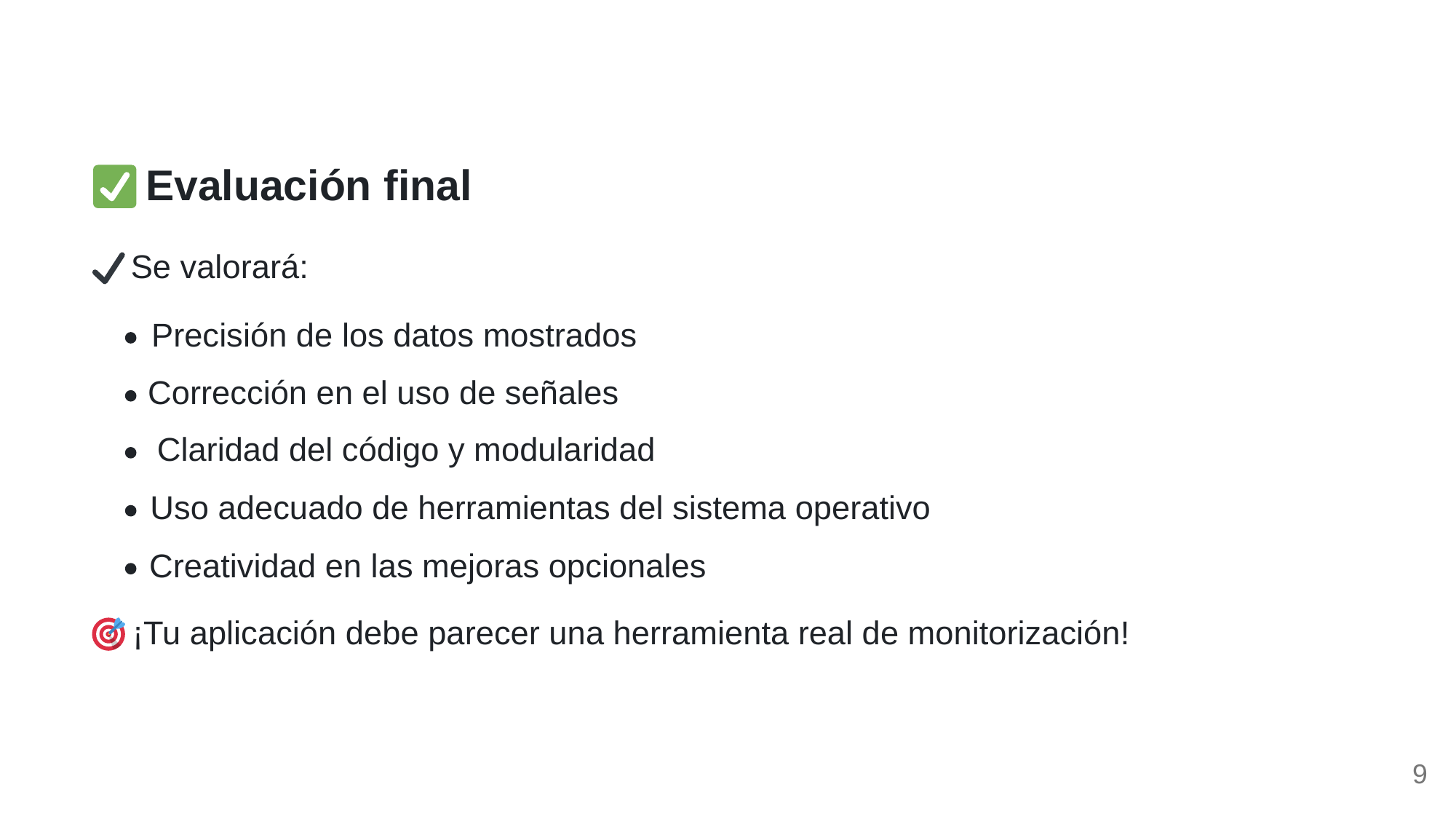

Evaluación final

 Se valorará:

Precisión de los datos mostrados

Corrección en el uso de señales

Claridad del código y modularidad

Uso adecuado de herramientas del sistema operativo

Creatividad en las mejoras opcionales

 ¡Tu aplicación debe parecer una herramienta real de monitorización!

9